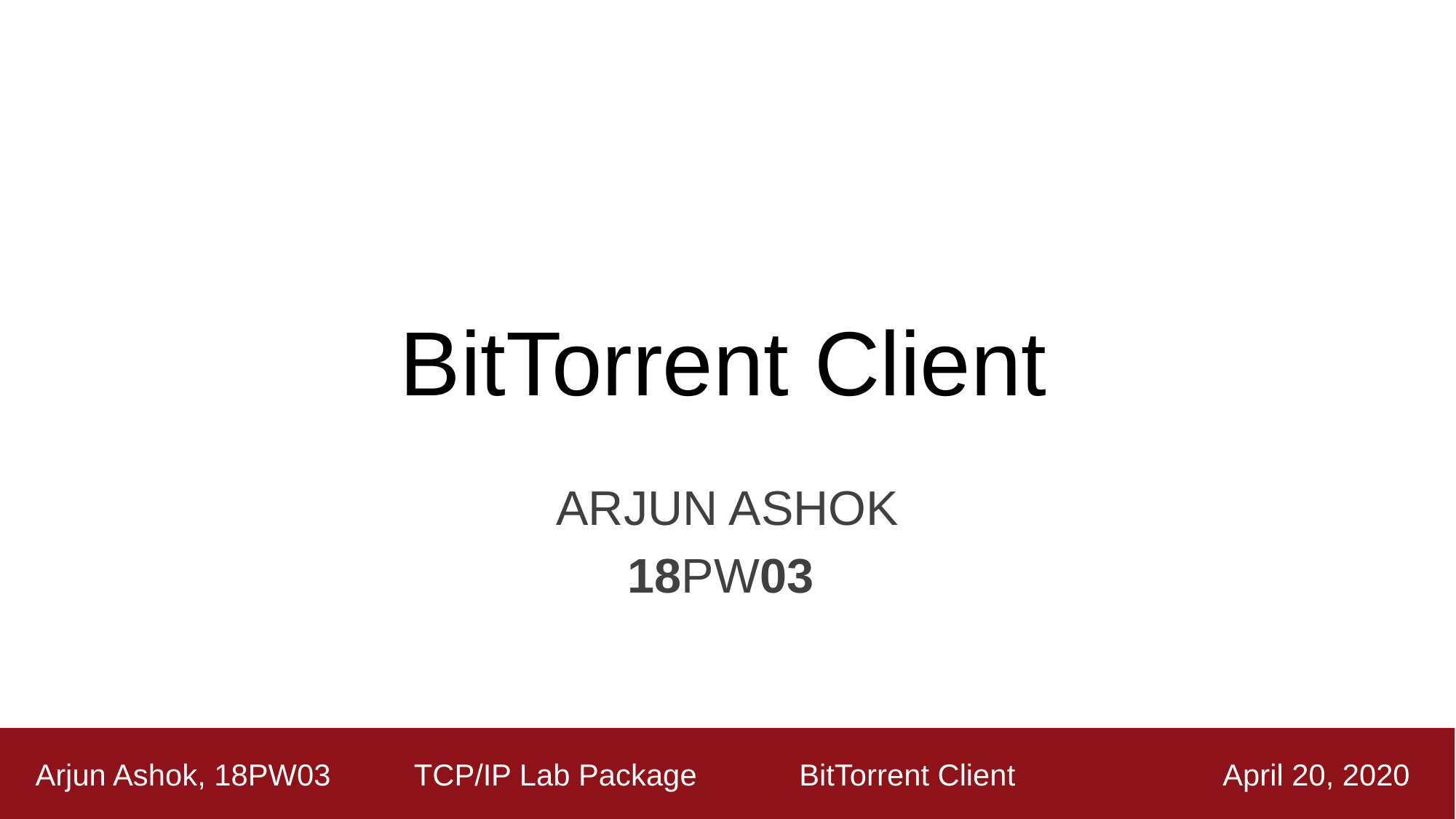

# BitTorrent Client

ARJUN ASHOK
18PW03
   Arjun Ashok, 18PW03          TCP/IP Lab Package	   BitTorrent Client                         April 20, 2020